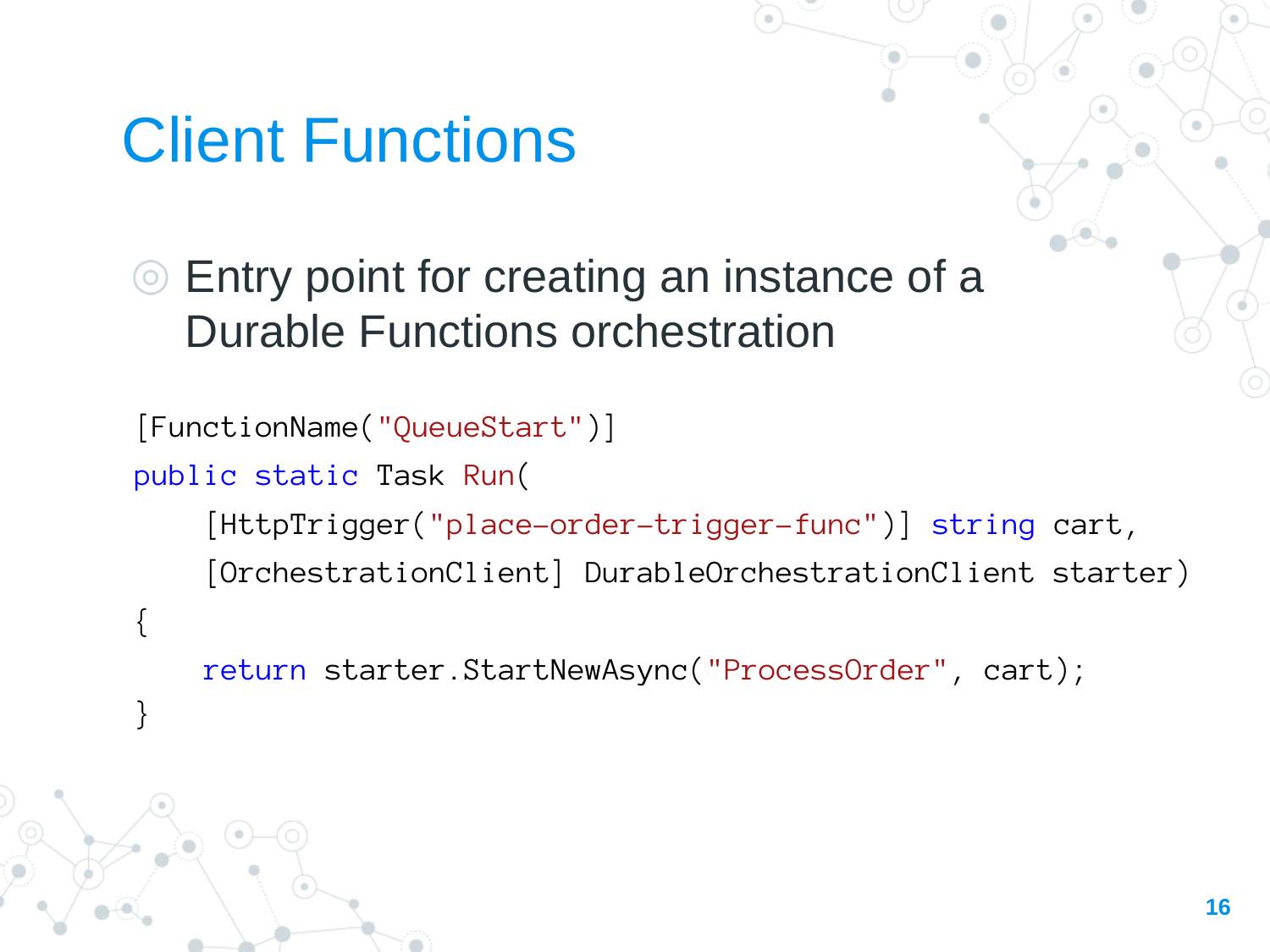

# Client Functions
Entry point for creating an instance of a Durable Functions orchestration

[FunctionName("QueueStart")]
public static Task Run(
    [HttpTrigger("place-order-trigger-func")] string cart,
    [OrchestrationClient] DurableOrchestrationClient starter)
{
    return starter.StartNewAsync("ProcessOrder", cart);
}
16